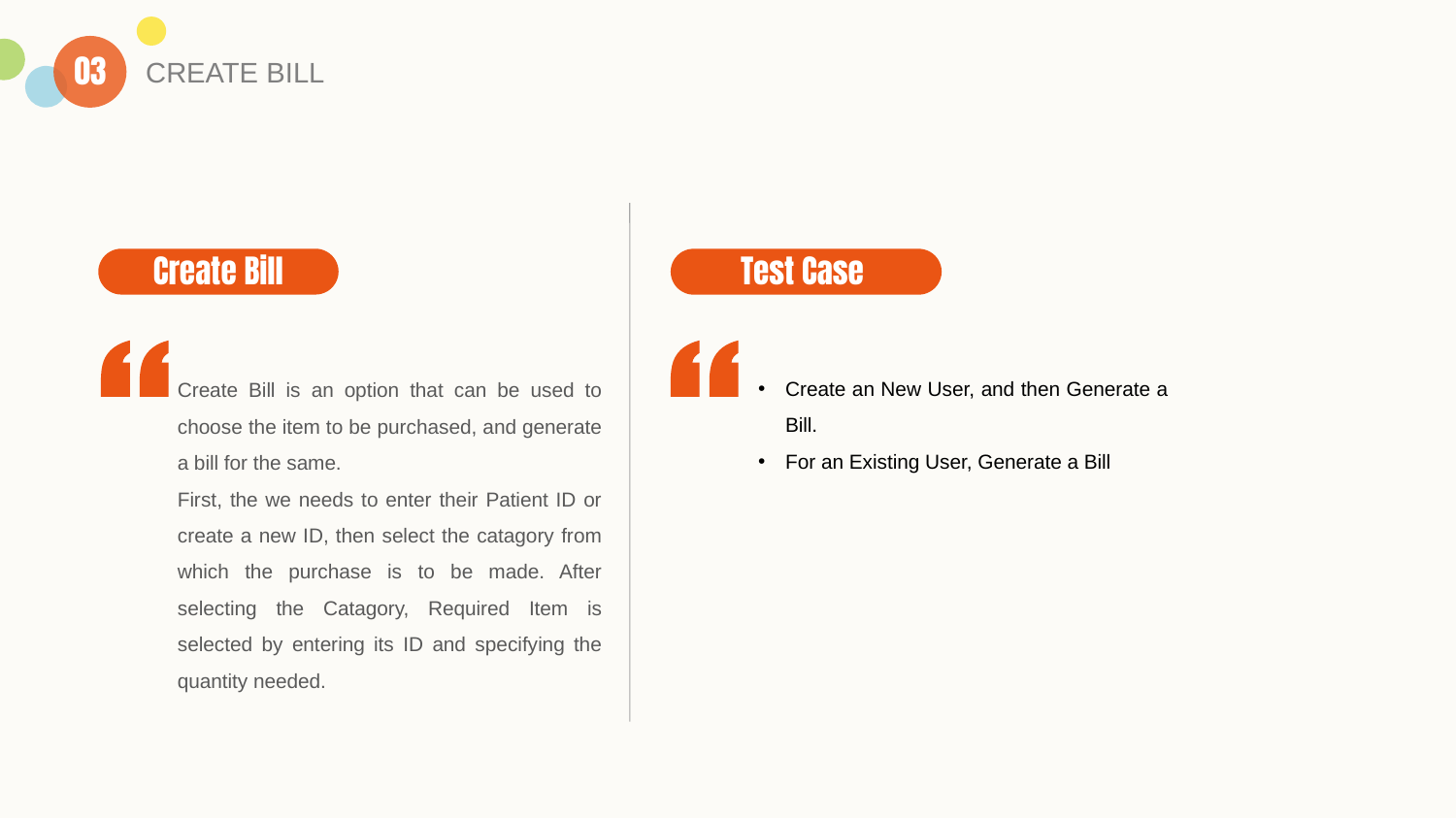

03
CREATE BILL

Test Case
Create Bill

Create an New User, and then Generate a Bill.
For an Existing User, Generate a Bill
Create Bill is an option that can be used to choose the item to be purchased, and generate a bill for the same.
First, the we needs to enter their Patient ID or create a new ID, then select the catagory from which the purchase is to be made. After selecting the Catagory, Required Item is selected by entering its ID and specifying the quantity needed.